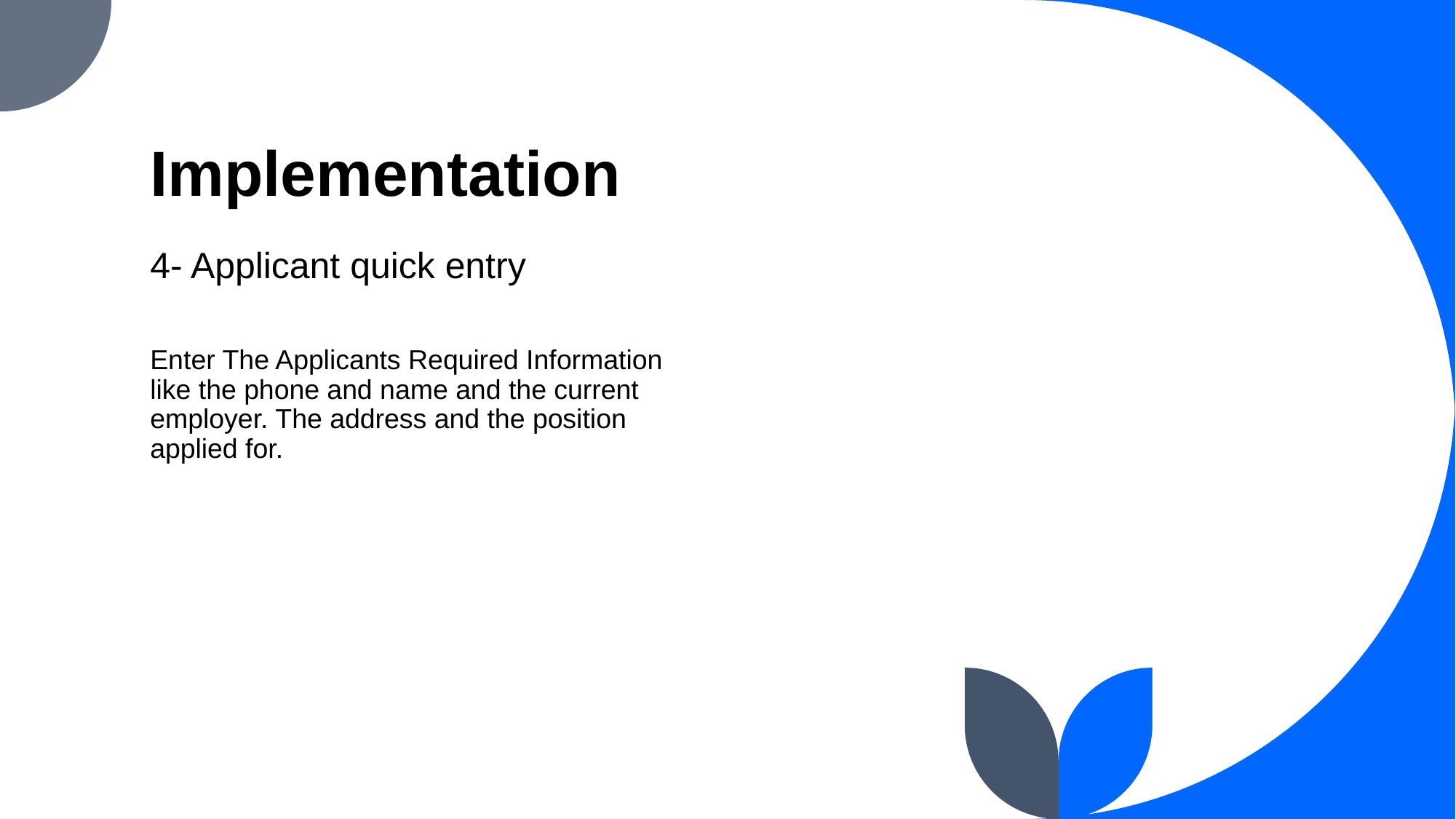

# Implementation
4- Applicant quick entry

Enter The Applicants Required Information like the phone and name and the current employer. The address and the position applied for.